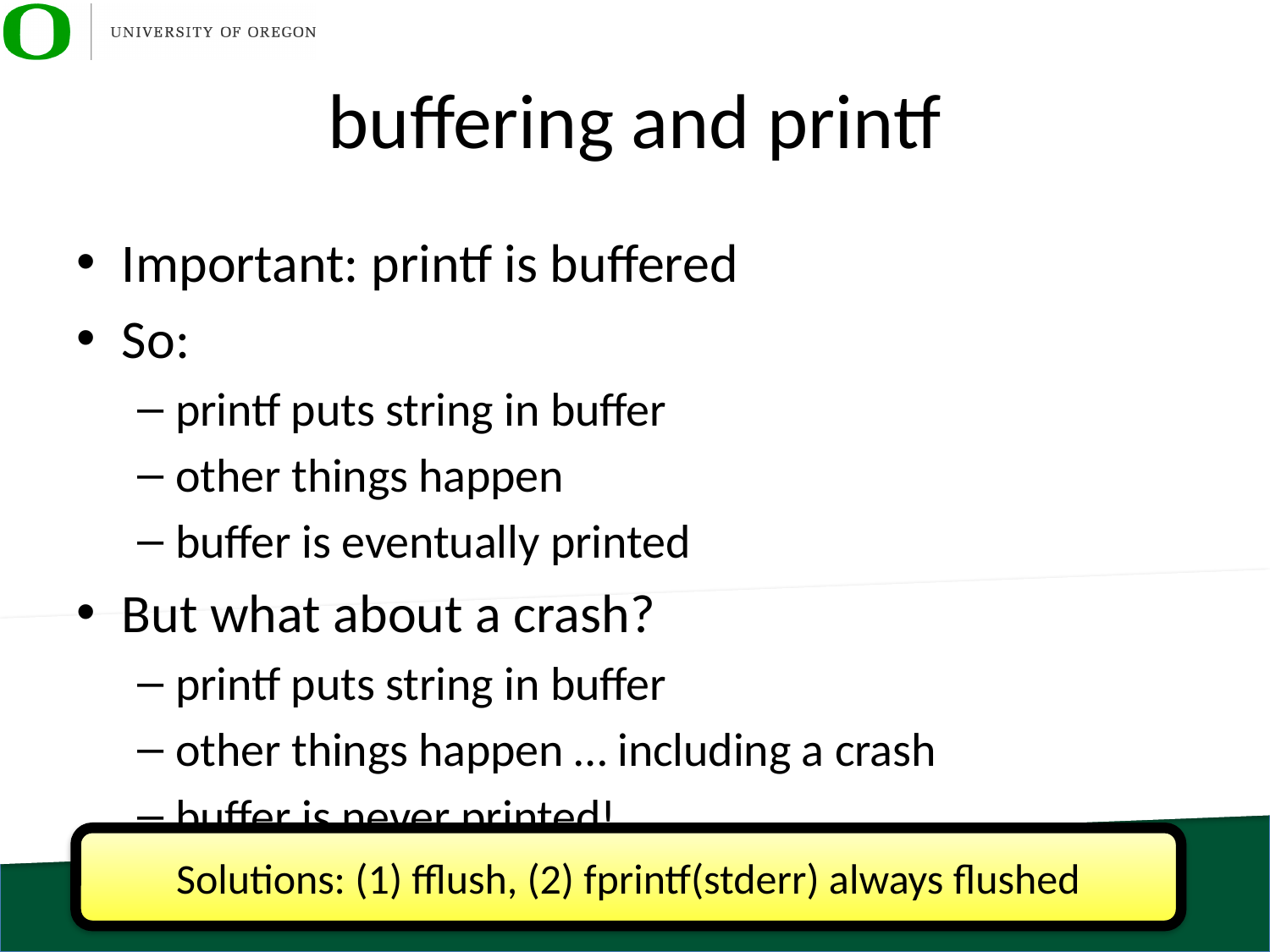

# buffering and printf
Important: printf is buffered
So:
printf puts string in buffer
other things happen
buffer is eventually printed
But what about a crash?
printf puts string in buffer
other things happen … including a crash
buffer is never printed!

Solutions: (1) fflush, (2) fprintf(stderr) always flushed